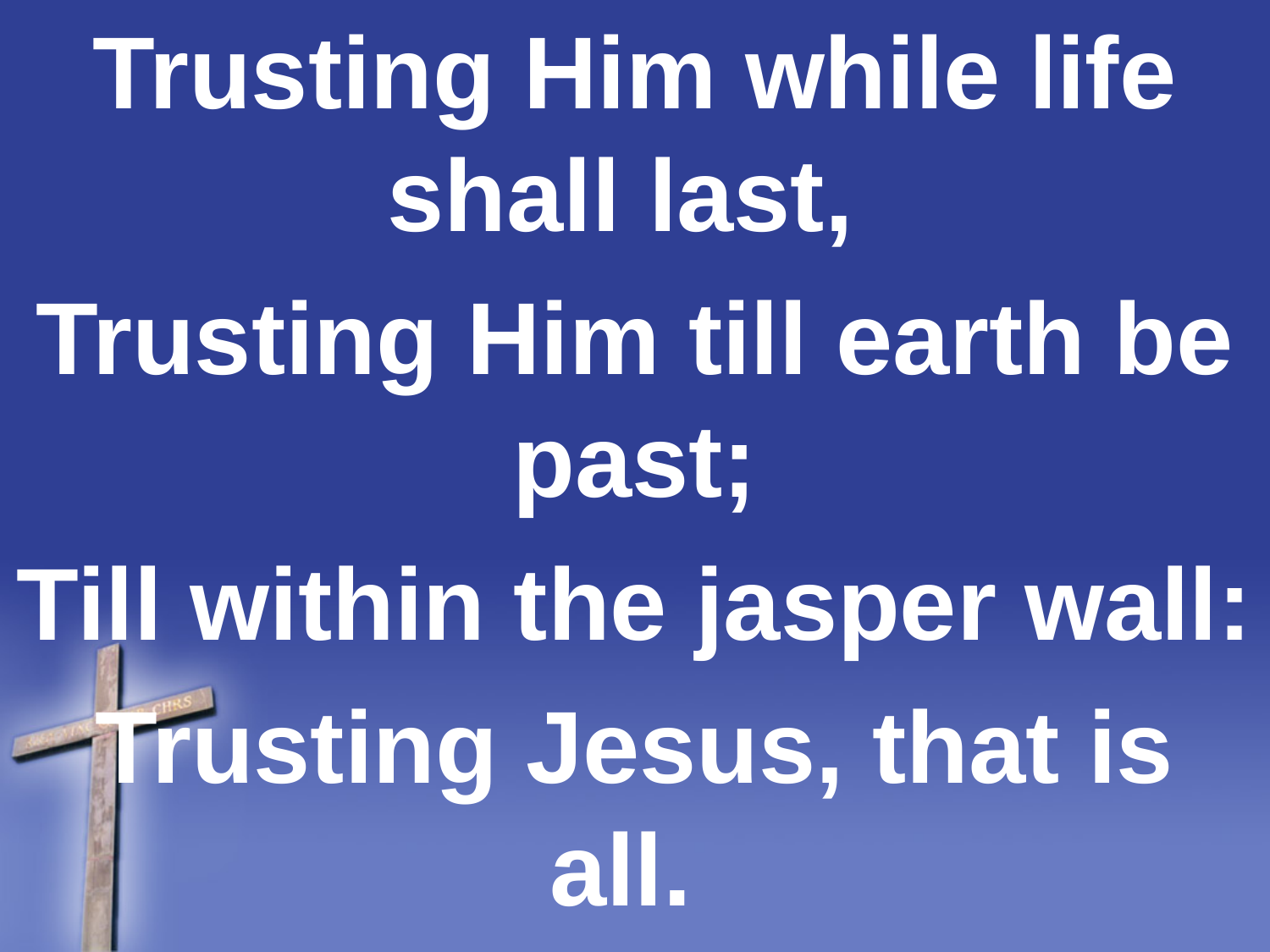

Trusting Him while life shall last,
Trusting Him till earth be past;
Till within the jasper wall:
Trusting Jesus, that is all.